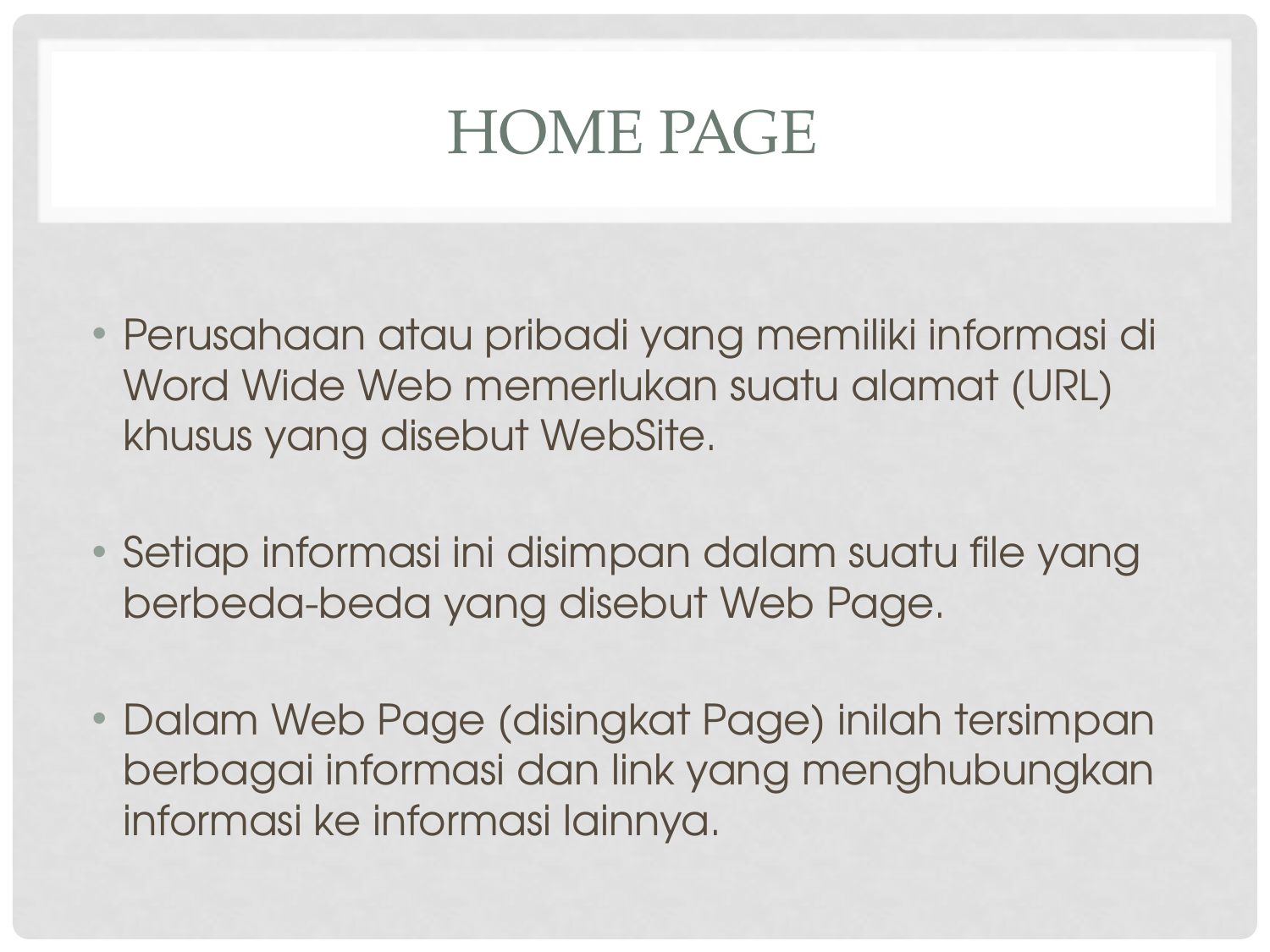

# Home page

Perusahaan atau pribadi yang memiliki informasi di Word Wide Web memerlukan suatu alamat (URL) khusus yang disebut WebSite.

Setiap informasi ini disimpan dalam suatu file yang berbeda-beda yang disebut Web Page.

Dalam Web Page (disingkat Page) inilah tersimpan berbagai informasi dan link yang menghubungkan informasi ke informasi lainnya.